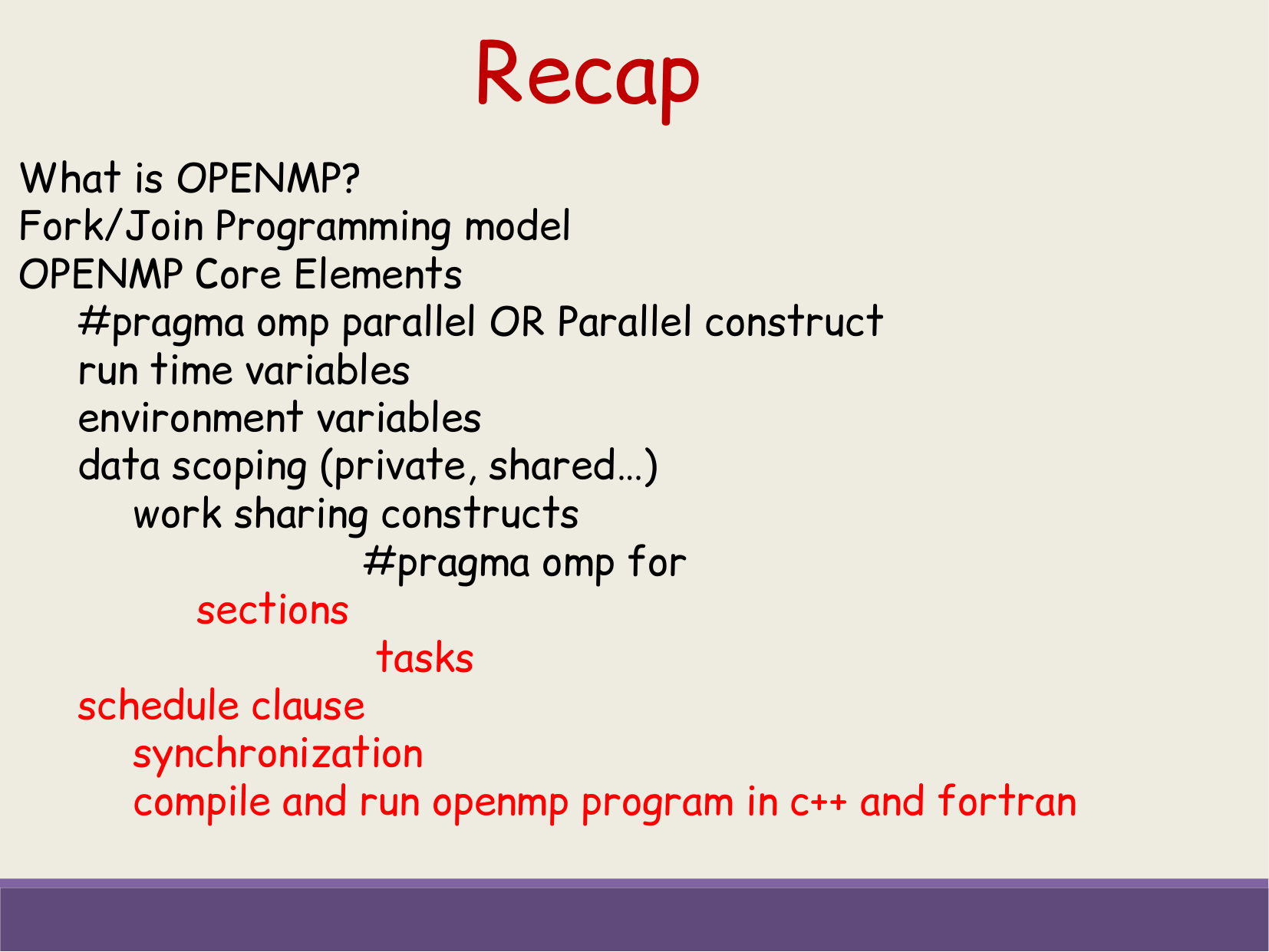

Recap
What is OPENMP?
Fork/Join Programming model
OPENMP Core Elements
     #pragma omp parallel OR Parallel construct
     run time variables
     environment variables
     data scoping (private, shared…)
	work sharing constructs
 			#pragma omp for
               sections
			 tasks
     schedule clause
	synchronization
	compile and run openmp program in c++ and fortran